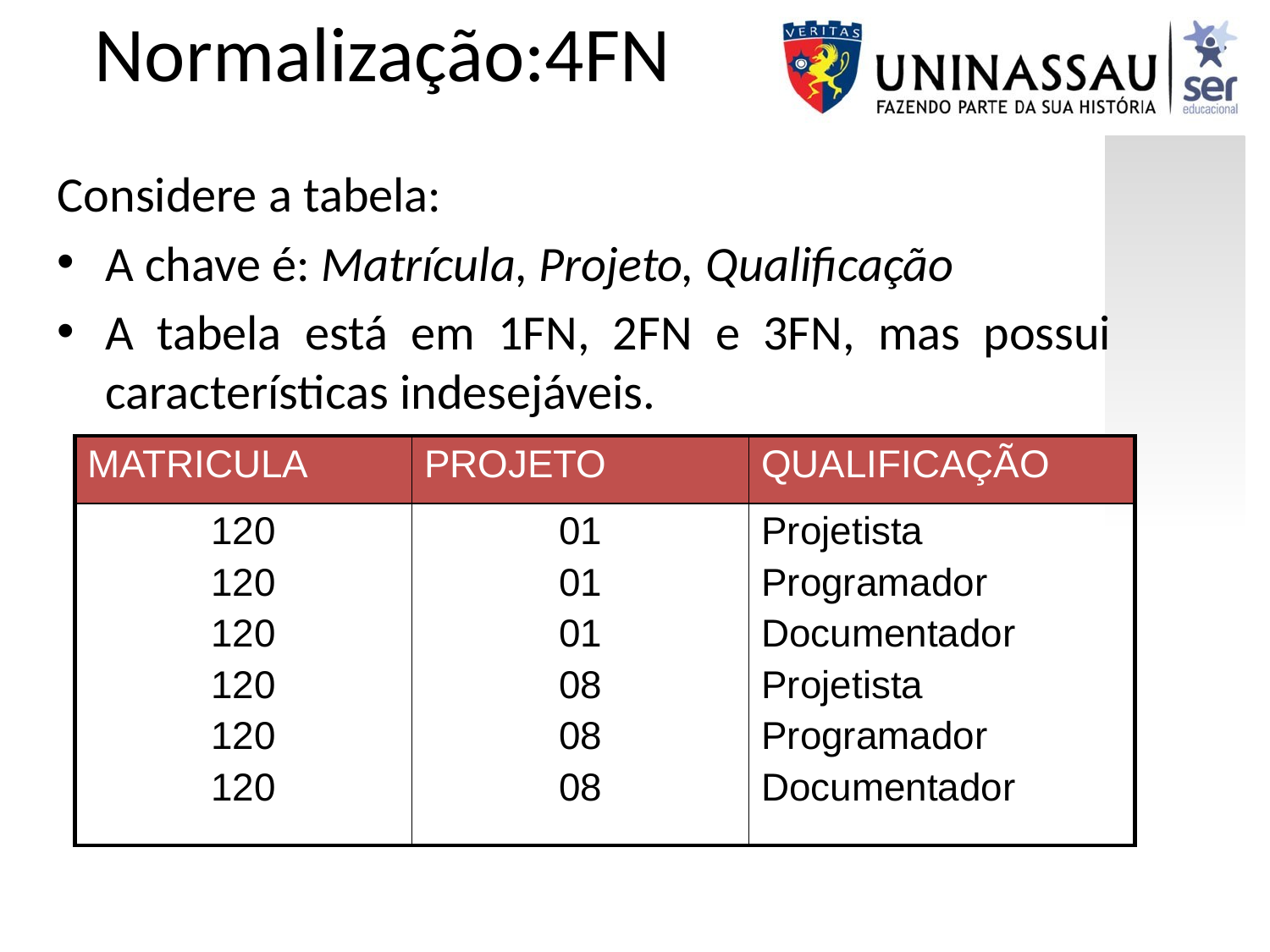

# Normalização:4FN
Considere a tabela:
A chave é: Matrícula, Projeto, Qualificação
A tabela está em 1FN, 2FN e 3FN, mas possui características indesejáveis.
| MATRICULA | PROJETO | QUALIFICAÇÃO |
| --- | --- | --- |
| 120 120 120 120 120 120 | 01 01 01 08 08 08 | Projetista Programador Documentador Projetista Programador Documentador |